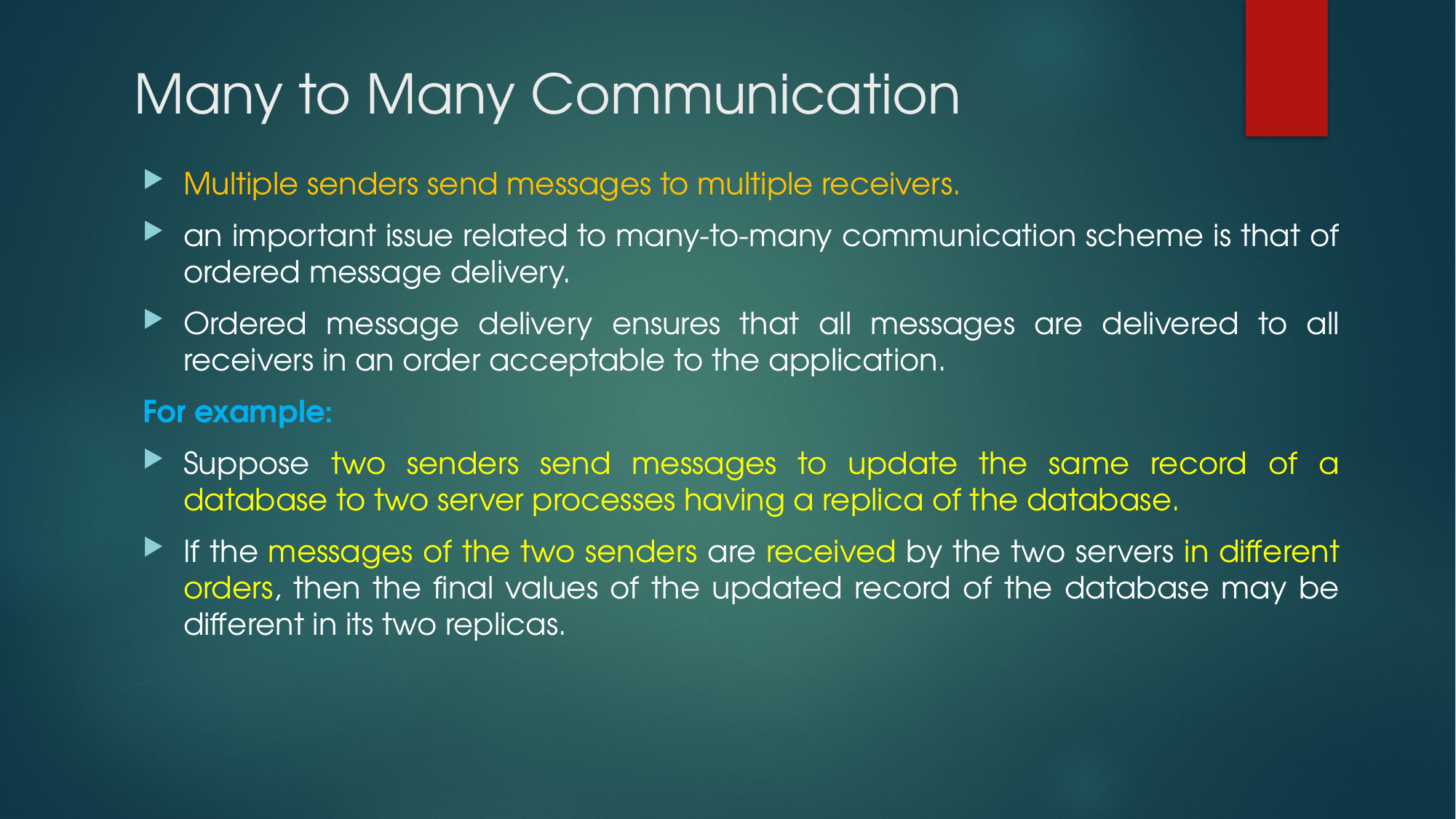

# Many to Many Communication
Multiple senders send messages to multiple receivers.
an important issue related to many-to-many communication scheme is that of ordered message delivery.
Ordered message delivery ensures that all messages are delivered to all receivers in an order acceptable to the application.
For example:
Suppose two senders send messages to update the same record of a database to two server processes having a replica of the database.
If the messages of the two senders are received by the two servers in different orders, then the final values of the updated record of the database may be different in its two replicas.